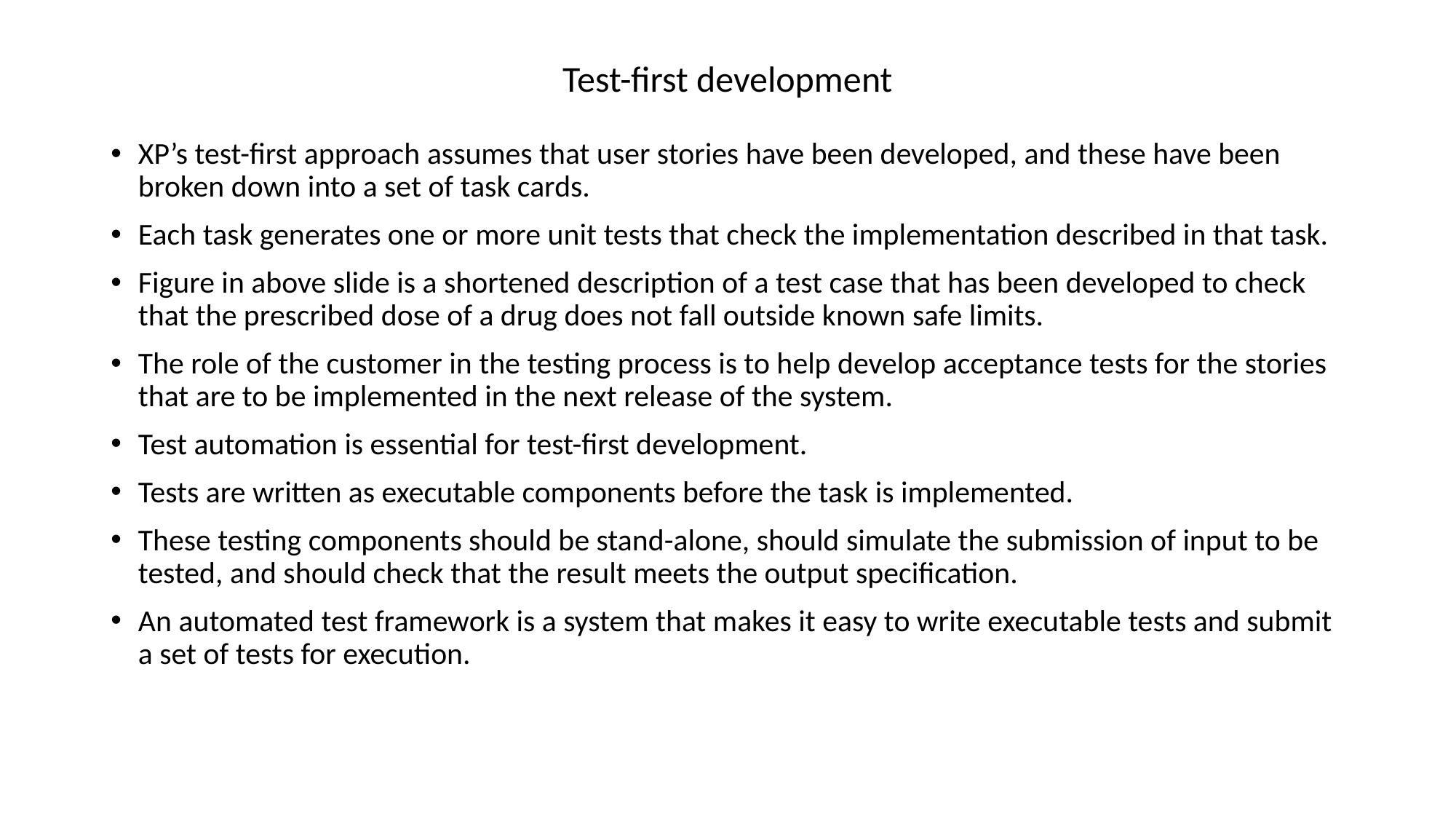

# Test-first development
XP’s test-first approach assumes that user stories have been developed, and these have been broken down into a set of task cards.
Each task generates one or more unit tests that check the implementation described in that task.
Figure in above slide is a shortened description of a test case that has been developed to check that the prescribed dose of a drug does not fall outside known safe limits.
The role of the customer in the testing process is to help develop acceptance tests for the stories that are to be implemented in the next release of the system.
Test automation is essential for test-first development.
Tests are written as executable components before the task is implemented.
These testing components should be stand-alone, should simulate the submission of input to be tested, and should check that the result meets the output specification.
An automated test framework is a system that makes it easy to write executable tests and submit a set of tests for execution.